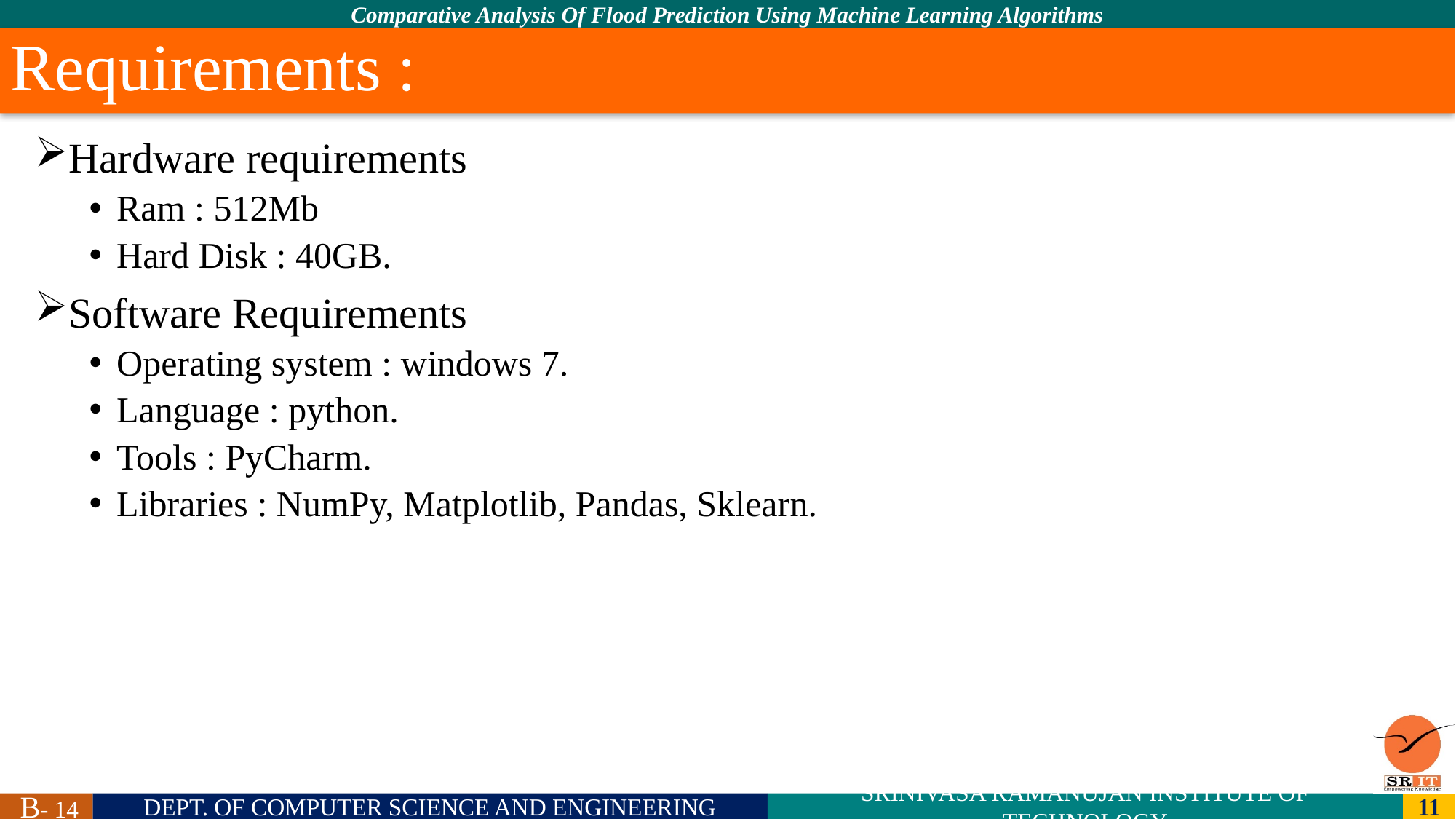

# Requirements :
Hardware requirements
Ram : 512Mb
Hard Disk : 40GB.
Software Requirements
Operating system : windows 7.
Language : python.
Tools : PyCharm.
Libraries : NumPy, Matplotlib, Pandas, Sklearn.